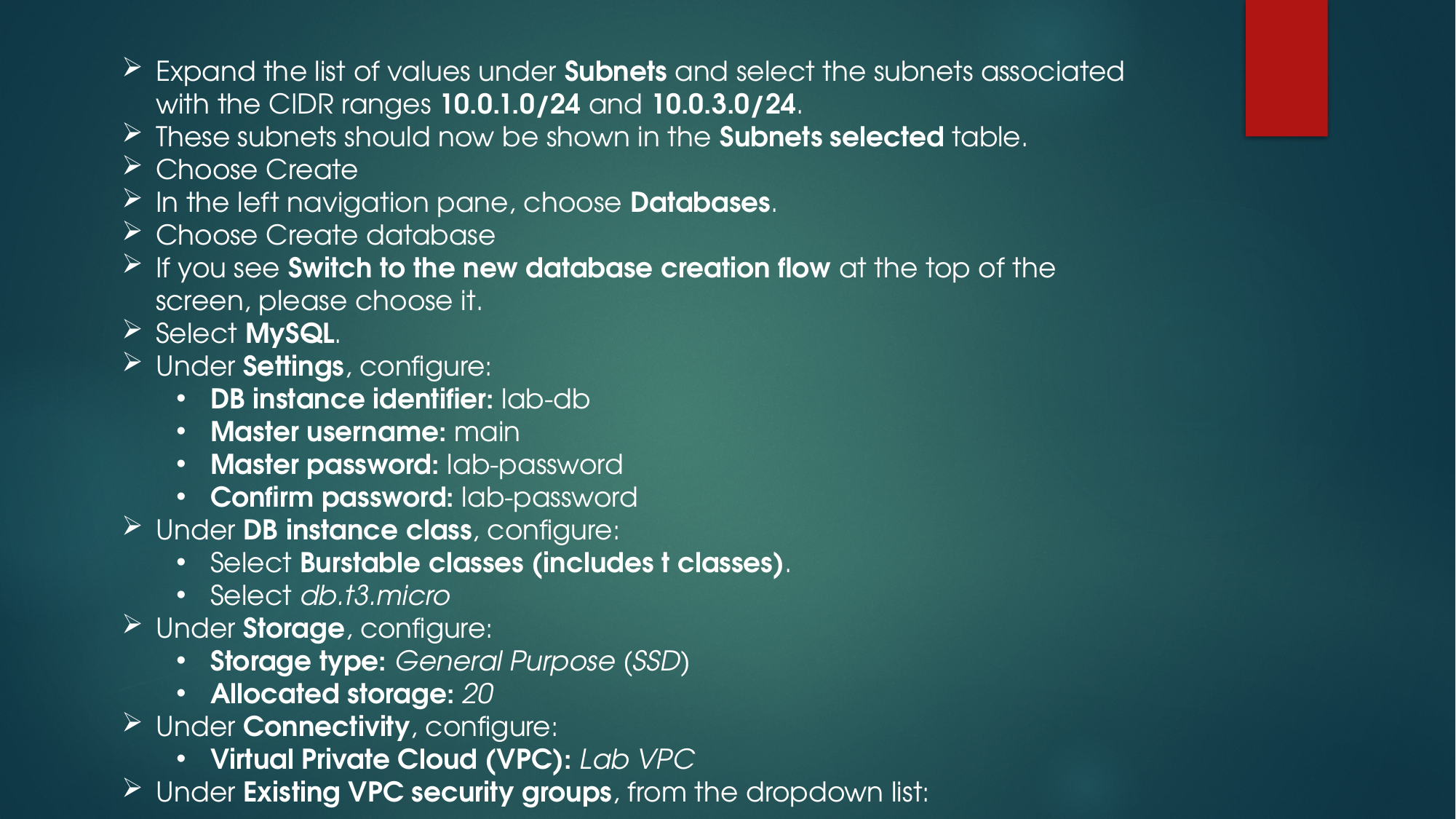

Expand the list of values under Subnets and select the subnets associated with the CIDR ranges 10.0.1.0/24 and 10.0.3.0/24.
These subnets should now be shown in the Subnets selected table.
Choose Create
In the left navigation pane, choose Databases.
Choose Create database
If you see Switch to the new database creation flow at the top of the screen, please choose it.
Select MySQL.
Under Settings, configure:
DB instance identifier: lab-db
Master username: main
Master password: lab-password
Confirm password: lab-password
Under DB instance class, configure:
Select Burstable classes (includes t classes).
Select db.t3.micro
Under Storage, configure:
Storage type: General Purpose (SSD)
Allocated storage: 20
Under Connectivity, configure:
Virtual Private Cloud (VPC): Lab VPC
Under Existing VPC security groups, from the dropdown list:
.